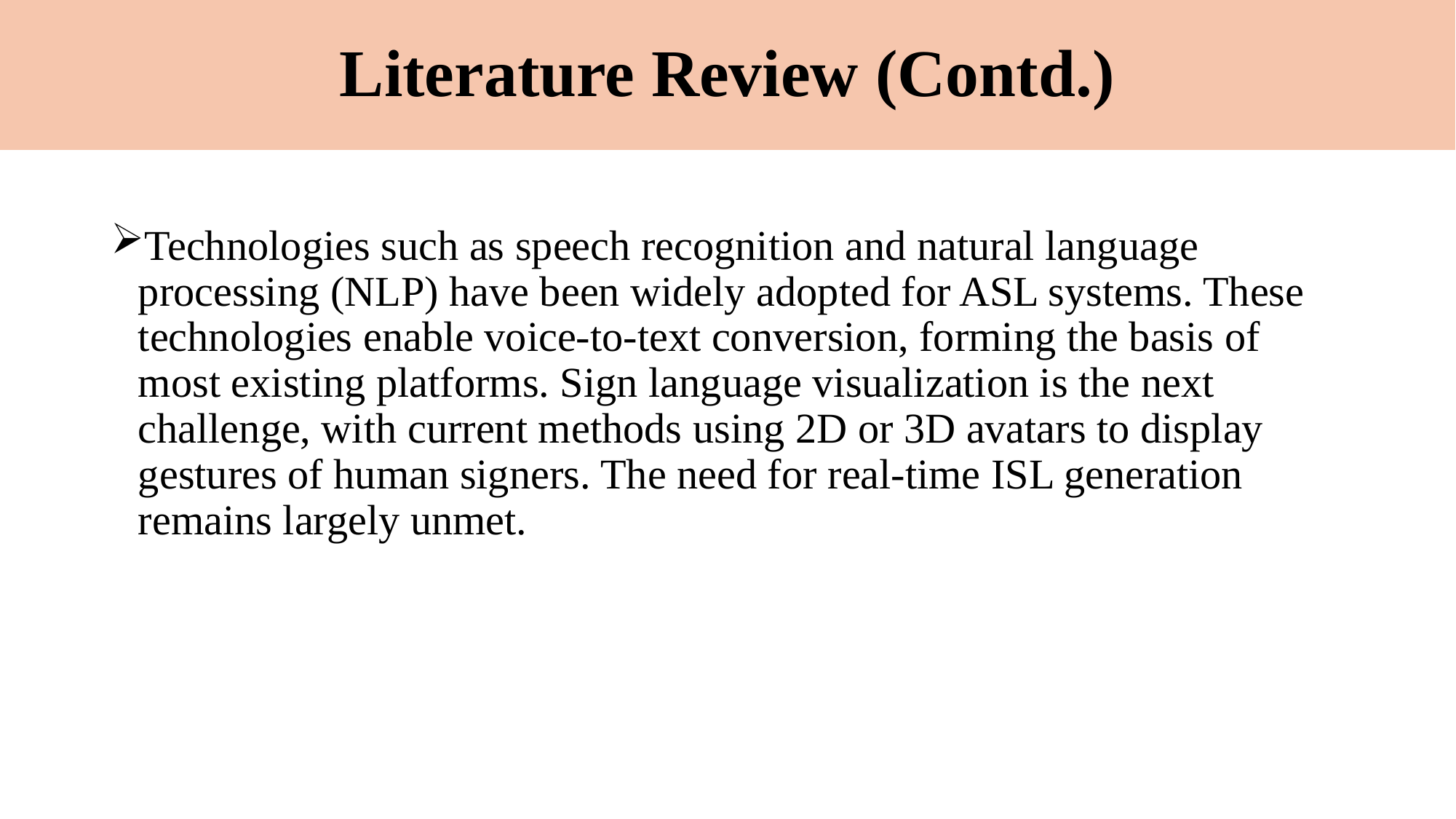

# Literature Review (Contd.)
Technologies such as speech recognition and natural language processing (NLP) have been widely adopted for ASL systems. These technologies enable voice-to-text conversion, forming the basis of most existing platforms. Sign language visualization is the next challenge, with current methods using 2D or 3D avatars to display gestures of human signers. The need for real-time ISL generation remains largely unmet.